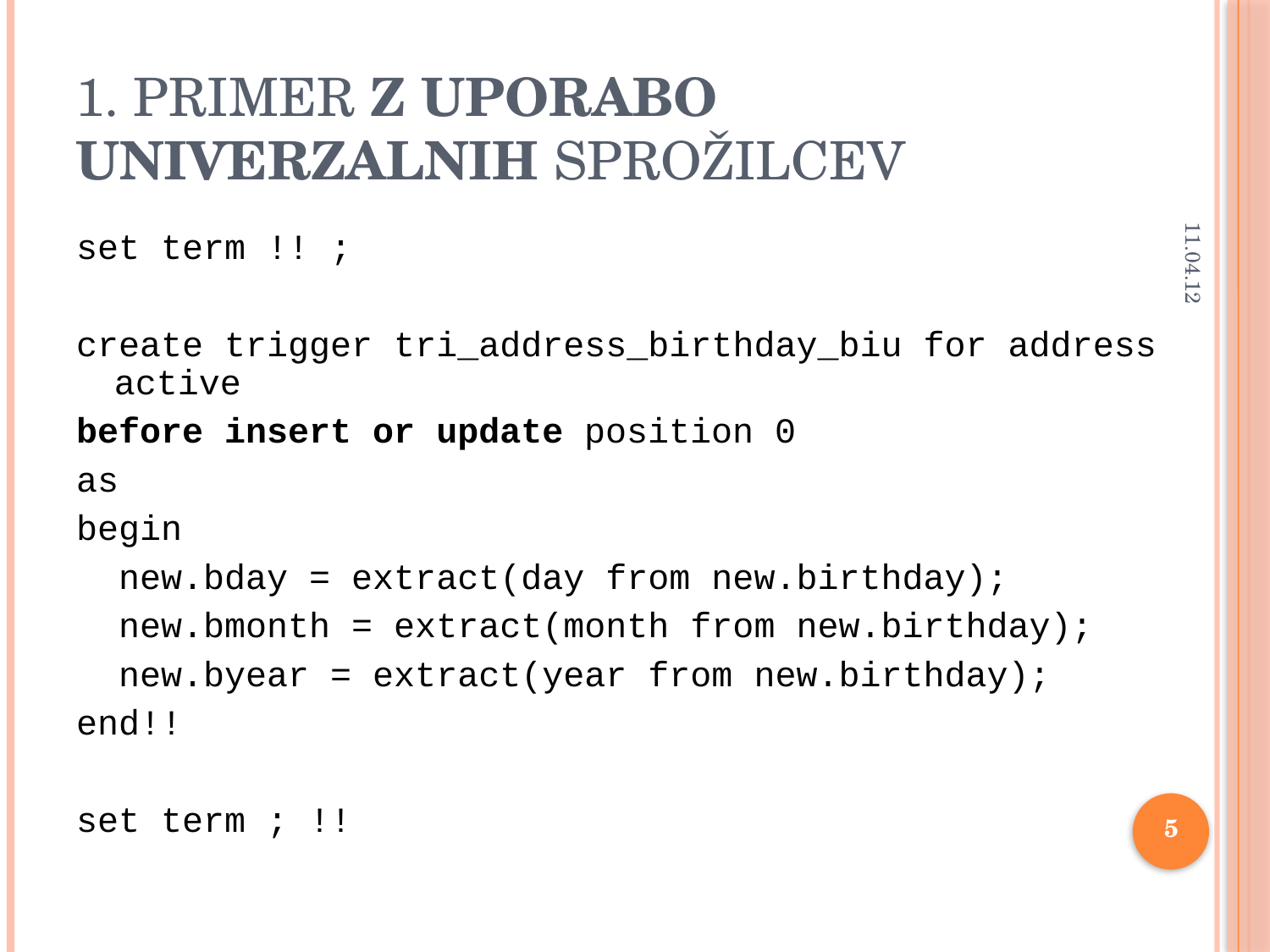

# 1. primer z uporabo univerzalnih sprožilcev
11.04.12
set term !! ;

create trigger tri_address_birthday_biu for address active
before insert or update position 0
as
begin
  new.bday = extract(day from new.birthday);
  new.bmonth = extract(month from new.birthday);
  new.byear = extract(year from new.birthday);
end!!

set term ; !!
5